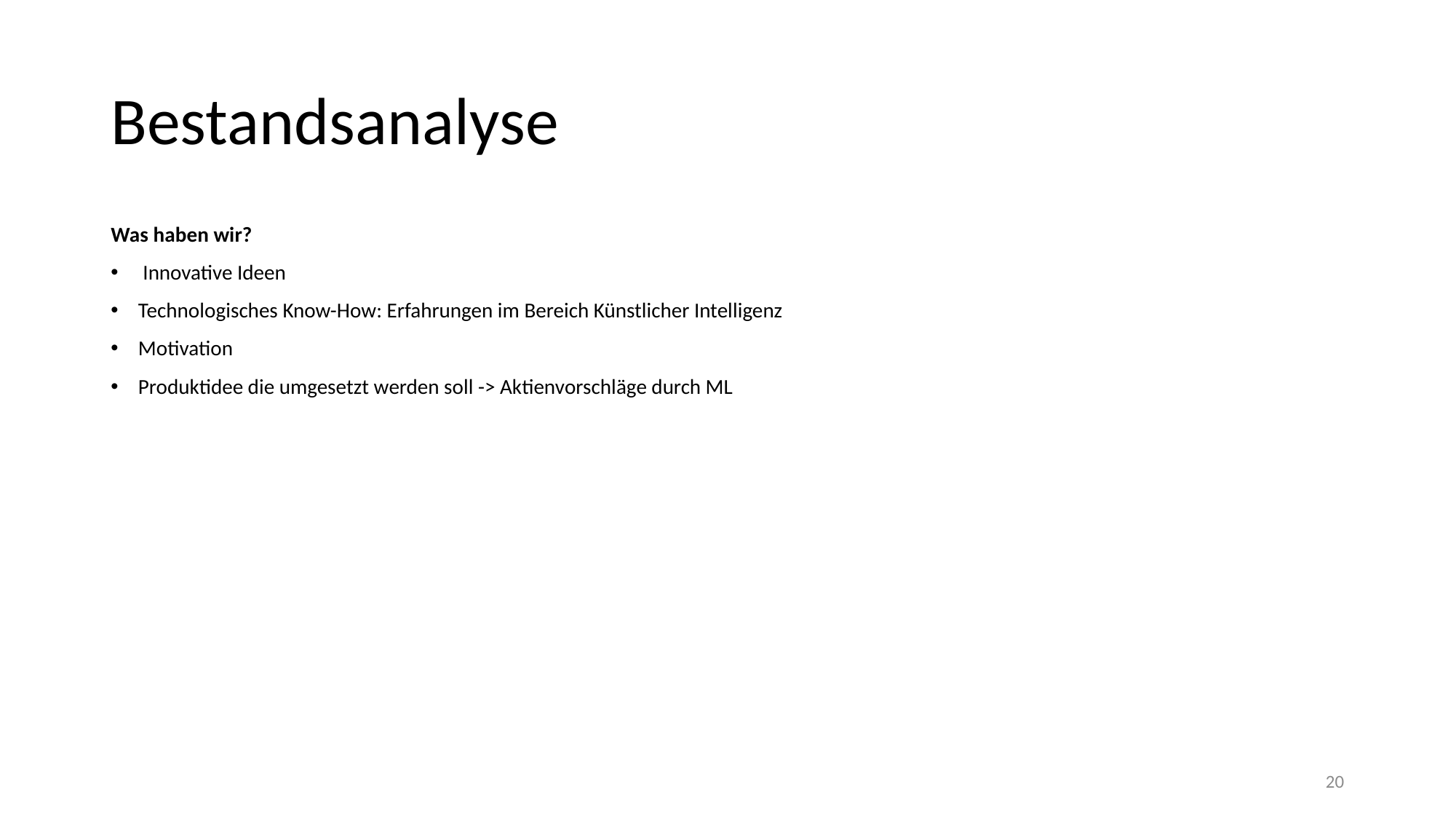

# Bestandsanalyse
Was haben wir?
 Innovative Ideen
Technologisches Know-How: Erfahrungen im Bereich Künstlicher Intelligenz
Motivation
Produktidee die umgesetzt werden soll -> Aktienvorschläge durch ML

20